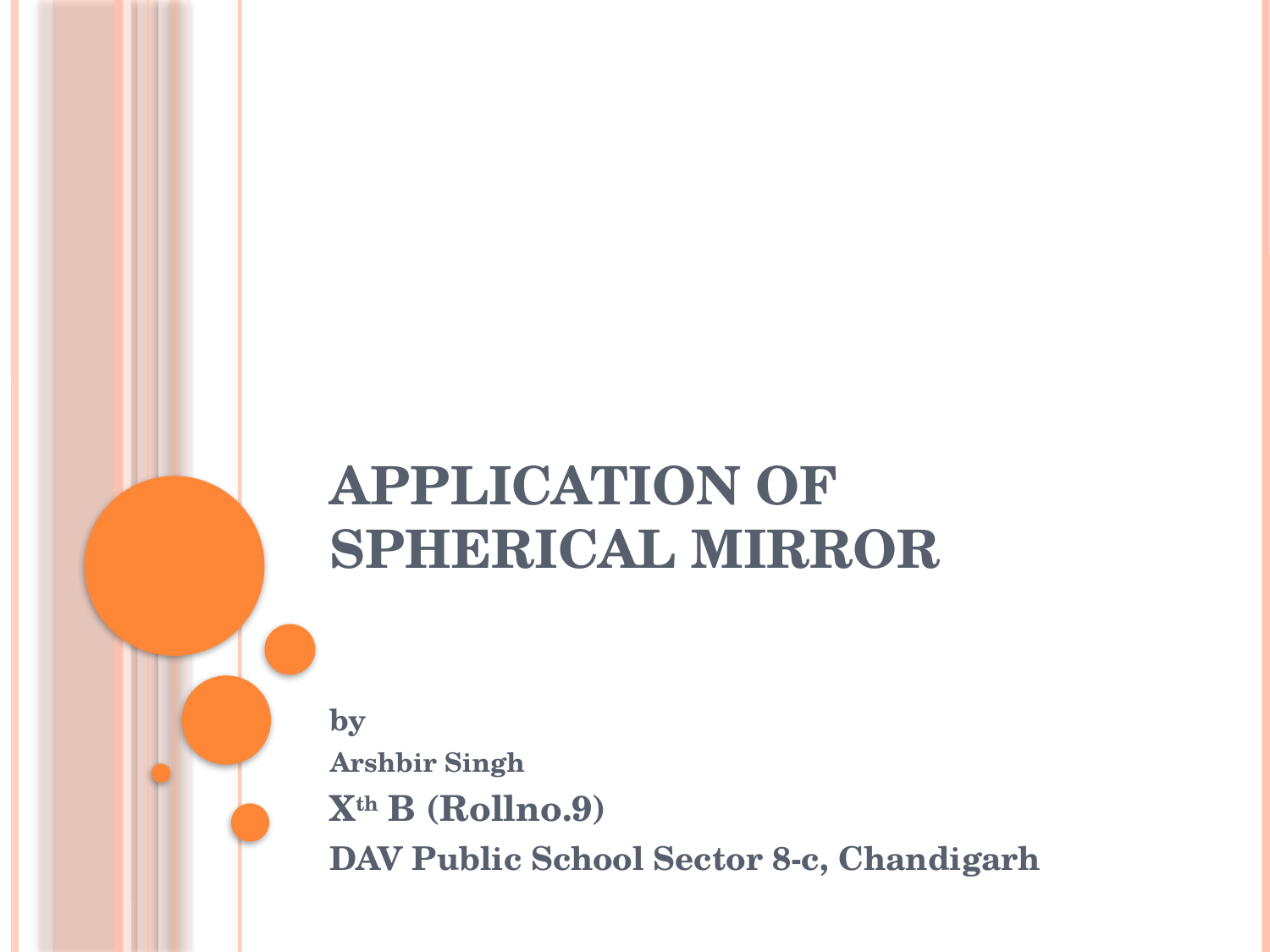

# Application of Spherical Mirror
by
Arshbir Singh
Xth B (Rollno.9)
DAV Public School Sector 8-c, Chandigarh